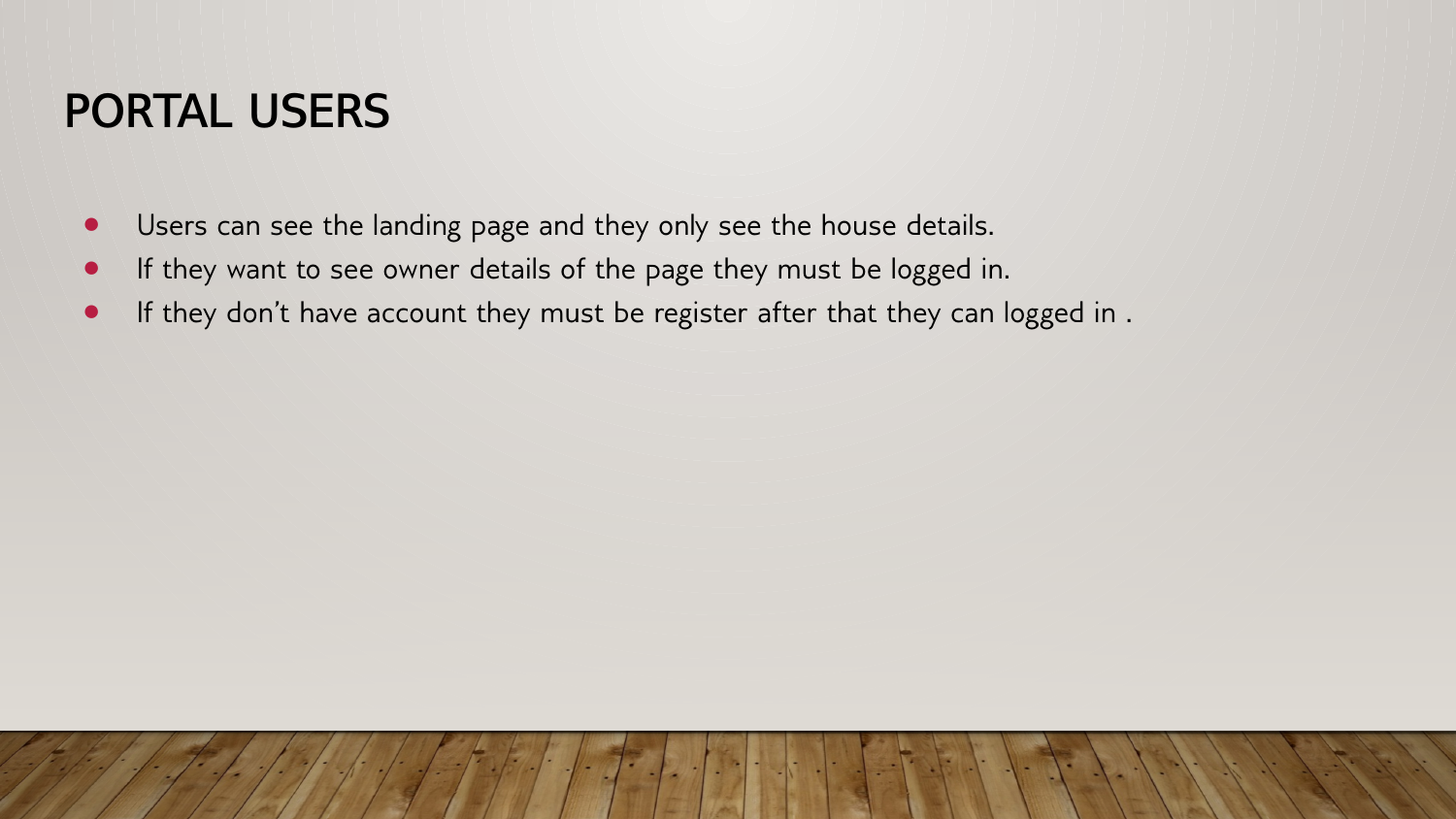

# Portal Users
Users can see the landing page and they only see the house details.
If they want to see owner details of the page they must be logged in.
If they don’t have account they must be register after that they can logged in .